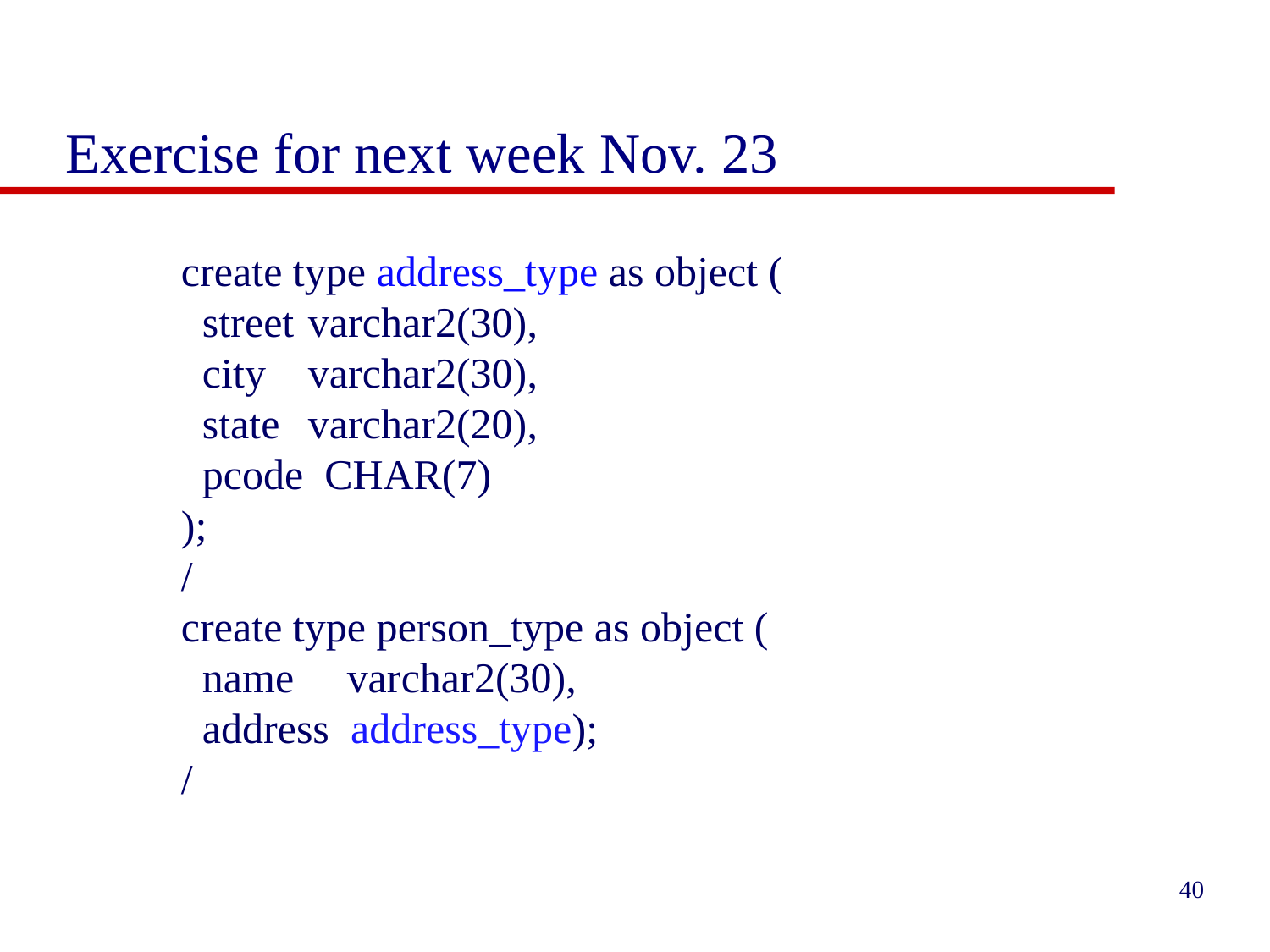

# Exercise for next week Nov. 23
create type address_type as object (
  street 	varchar2(30),
  city   	varchar2(30),
  state  	varchar2(20),
  pcode  CHAR(7)
);
/
create type person_type as object (
  name     varchar2(30),
  address  address_type);
/

40